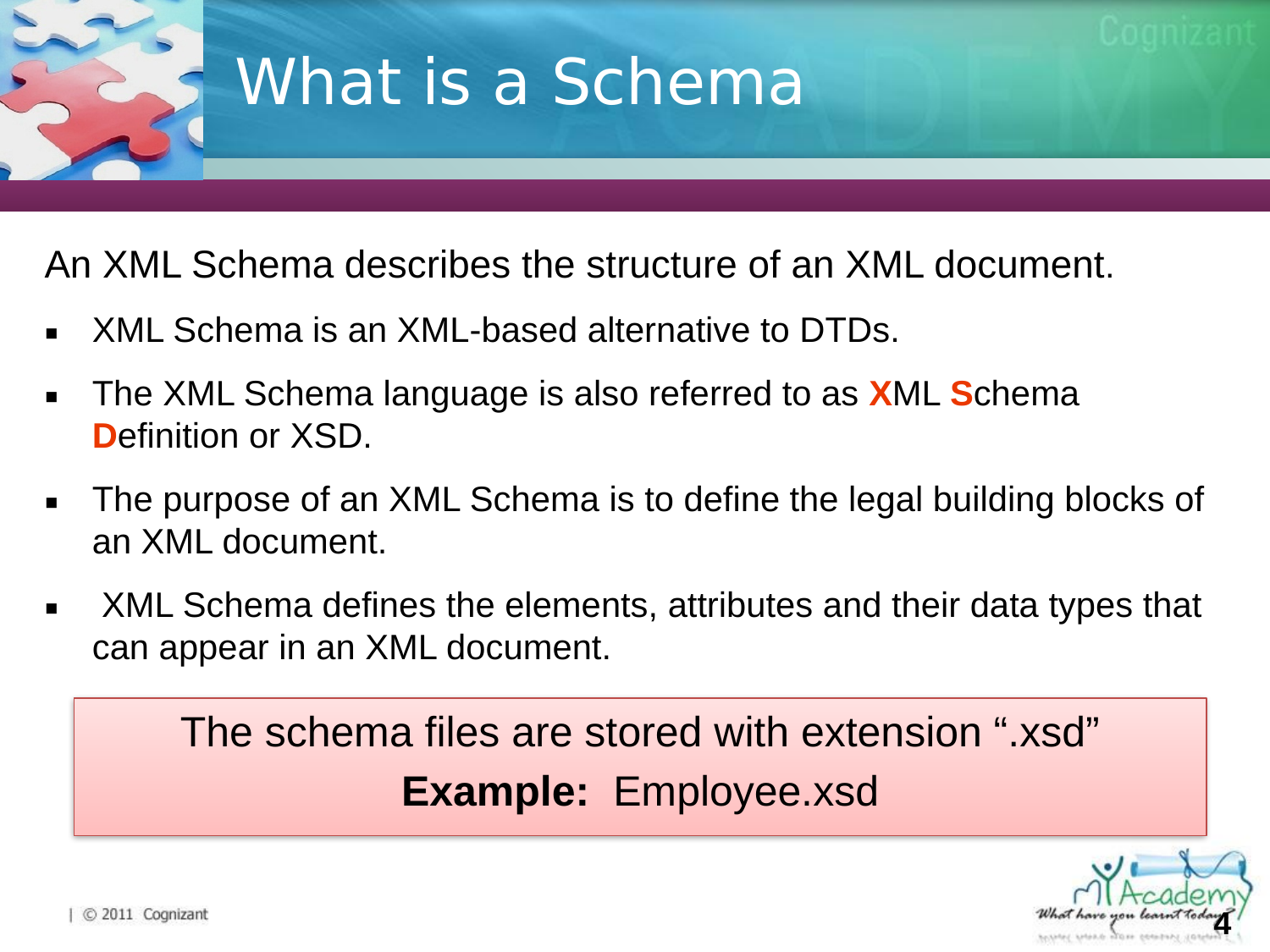

# What is a Schema
An XML Schema describes the structure of an XML document.
XML Schema is an XML-based alternative to DTDs.
The XML Schema language is also referred to as XML Schema Definition or XSD.
The purpose of an XML Schema is to define the legal building blocks of an XML document.
 XML Schema defines the elements, attributes and their data types that can appear in an XML document.

The schema files are stored with extension “.xsd”
Example:  Employee.xsd
4